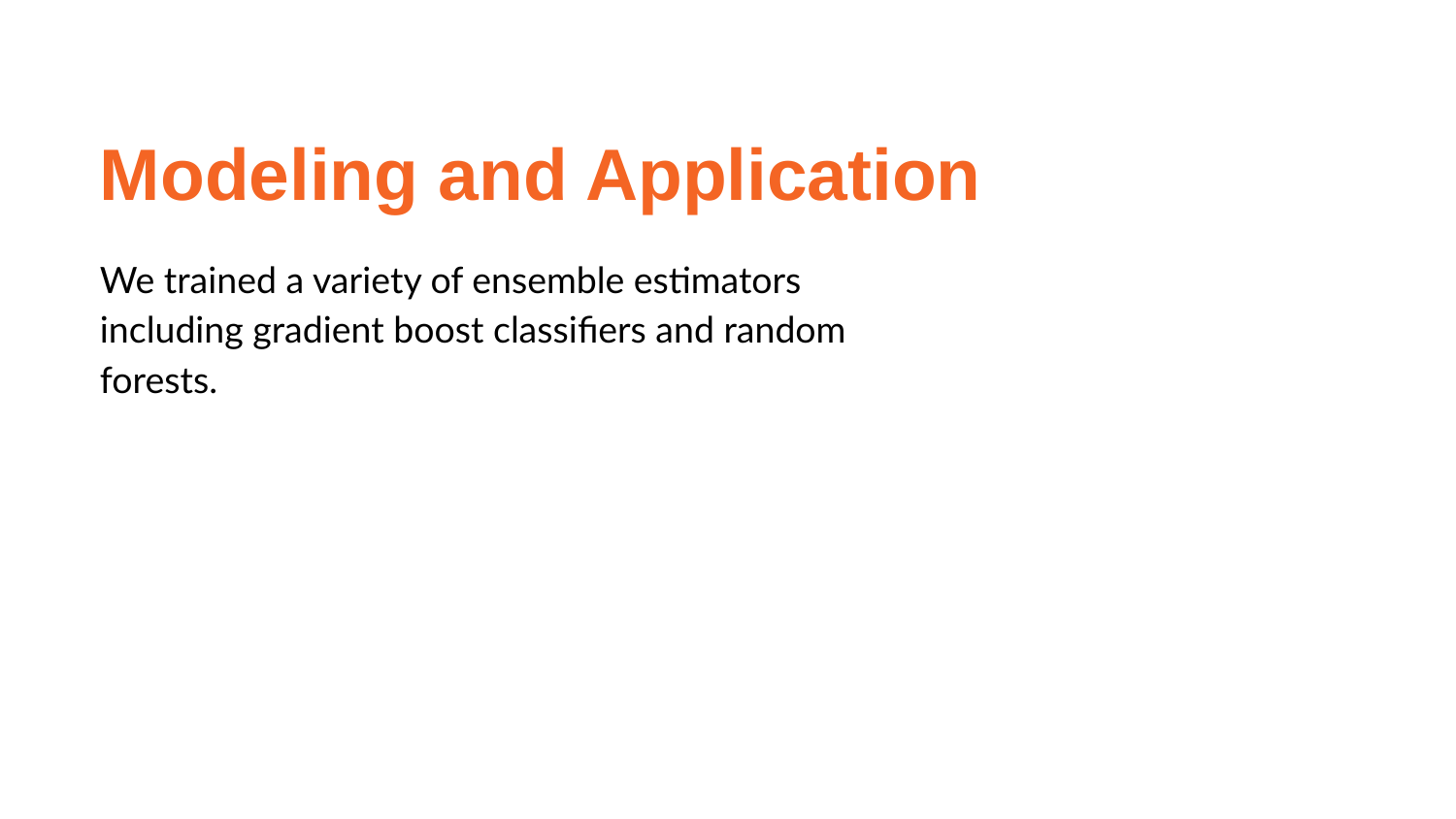

Modeling and Application
We trained a variety of ensemble estimators including gradient boost classifiers and random forests.